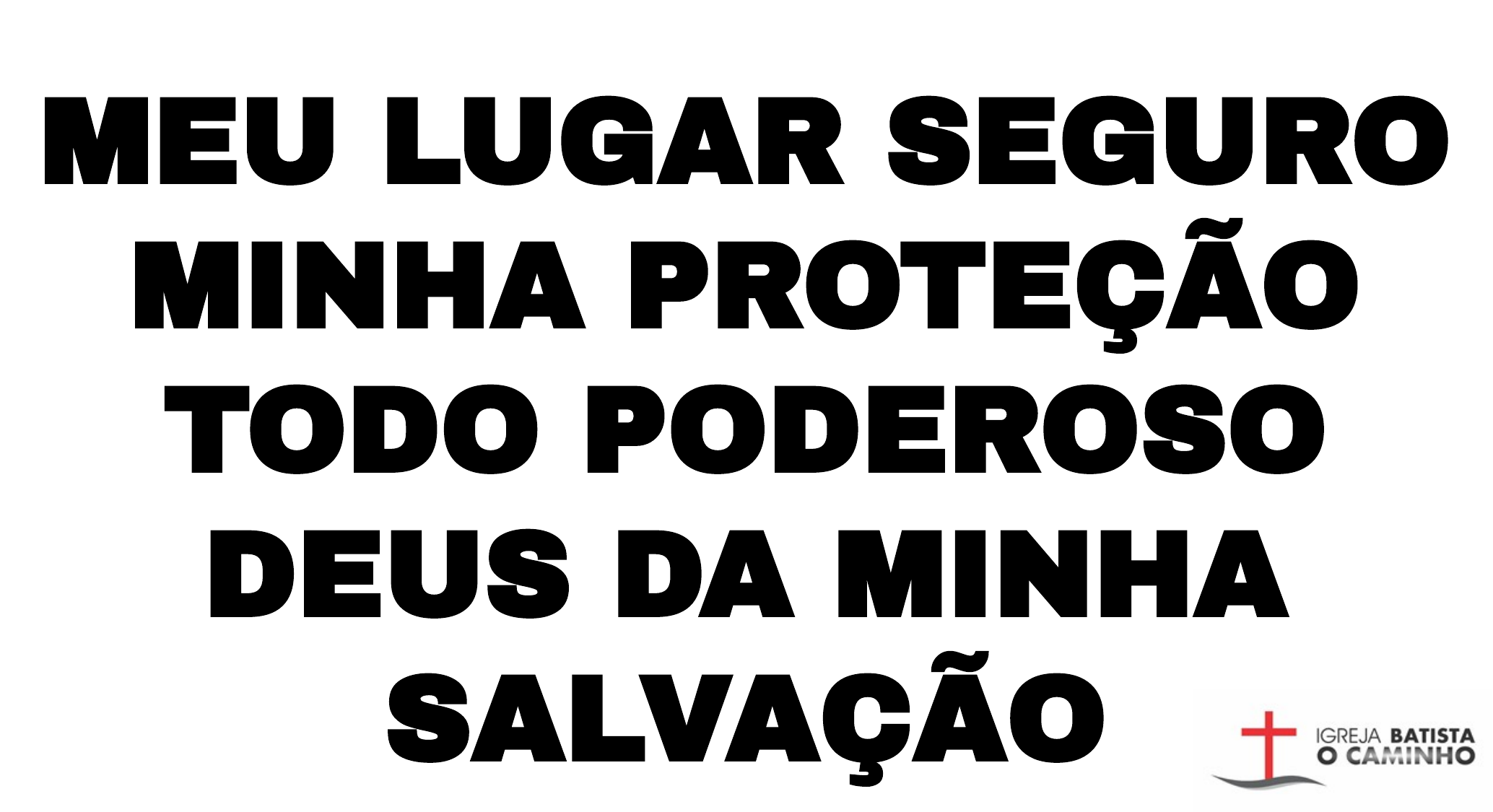

MEU LUGAR SEGURO
MINHA PROTEÇÃO TODO PODEROSO DEUS DA MINHA SALVAÇÃO